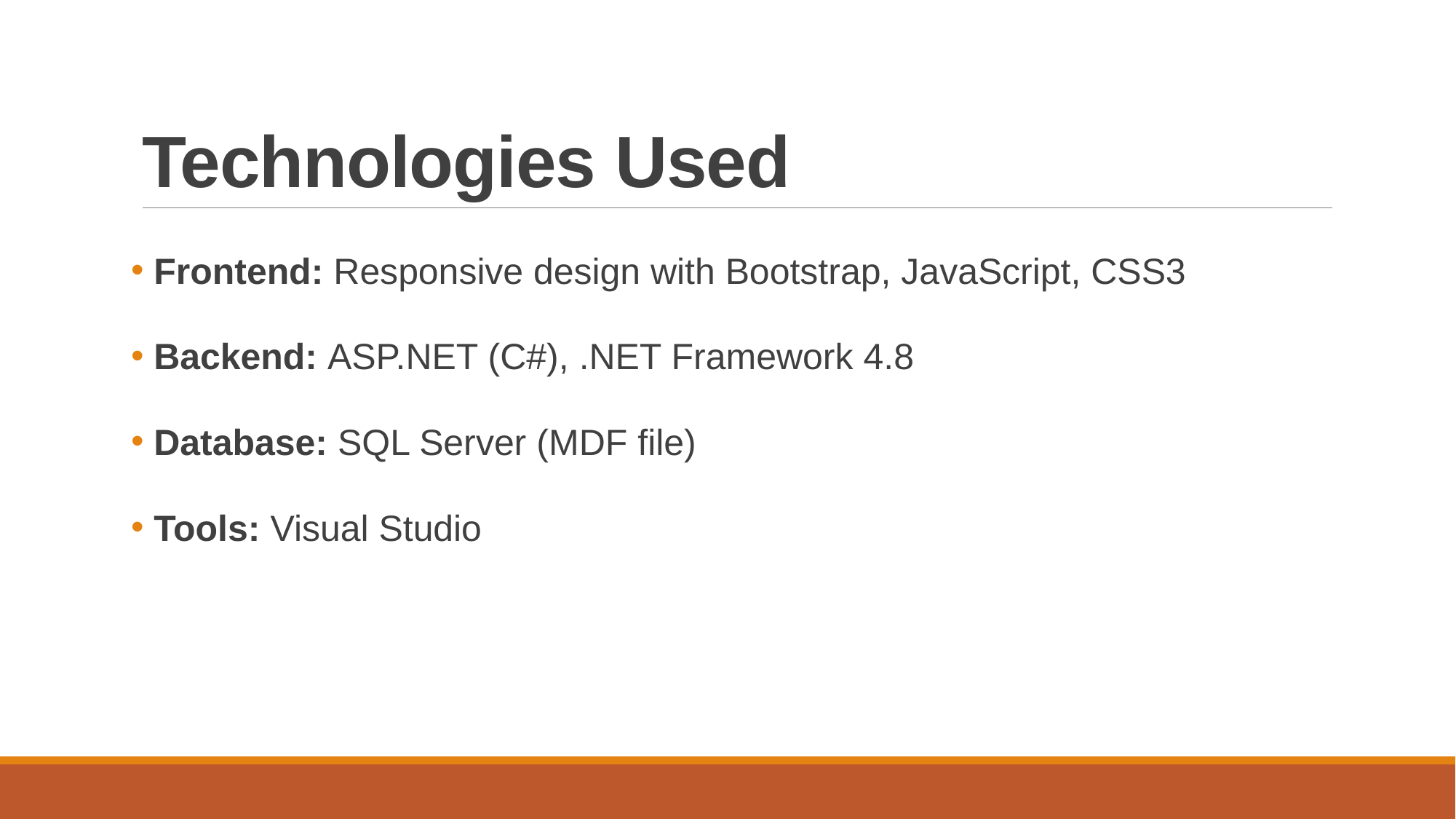

# Technologies Used
 Frontend: Responsive design with Bootstrap, JavaScript, CSS3
 Backend: ASP.NET (C#), .NET Framework 4.8
 Database: SQL Server (MDF file)
 Tools: Visual Studio